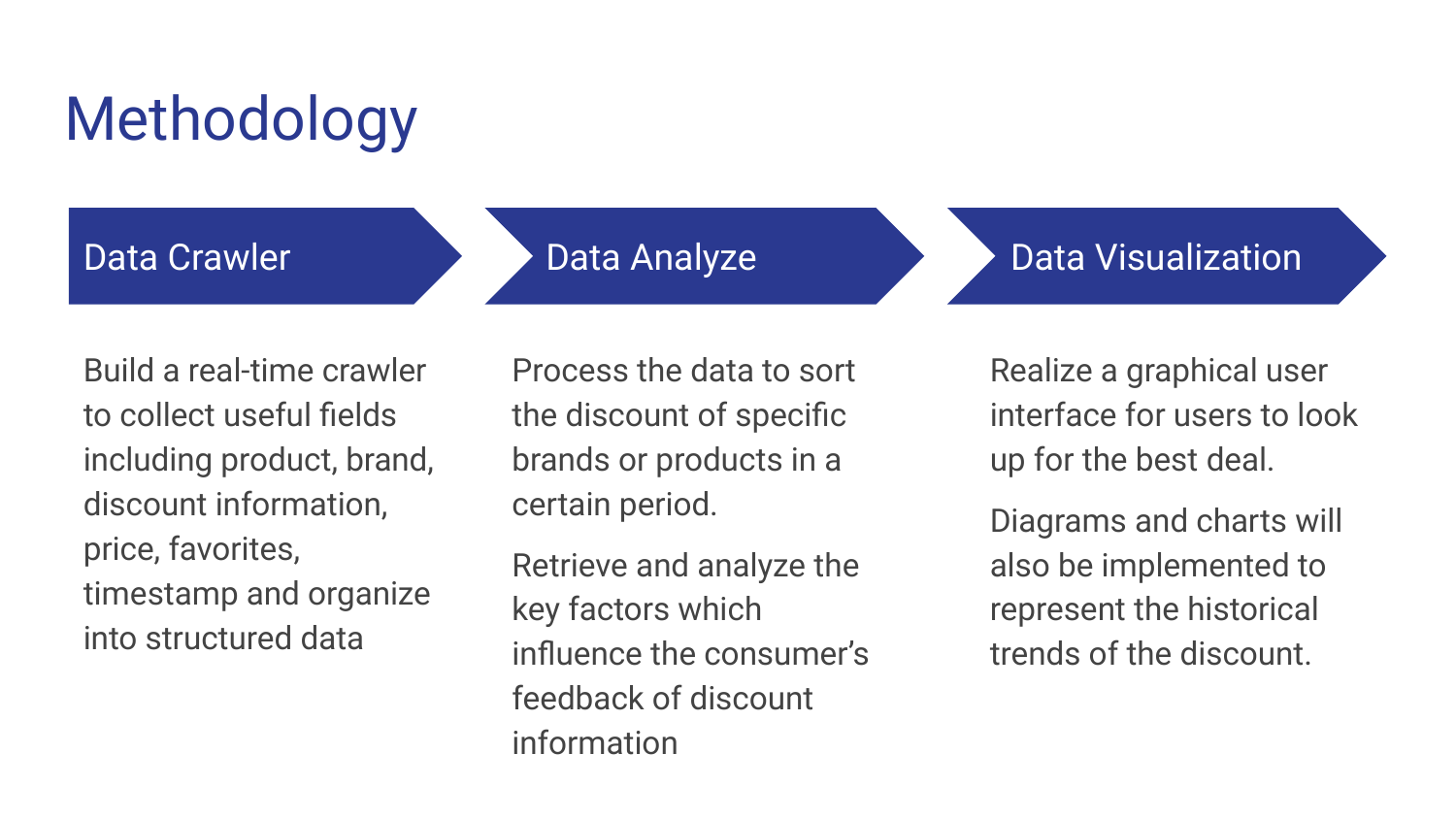

# Methodology

Data Crawler
Data Analyze
Data Visualization
Build a real-time crawler to collect useful fields including product, brand, discount information, price, favorites, timestamp and organize into structured data
Process the data to sort the discount of specific brands or products in a certain period.
Retrieve and analyze the key factors which influence the consumer’s feedback of discount information
Realize a graphical user interface for users to look up for the best deal.
Diagrams and charts will also be implemented to represent the historical trends of the discount.